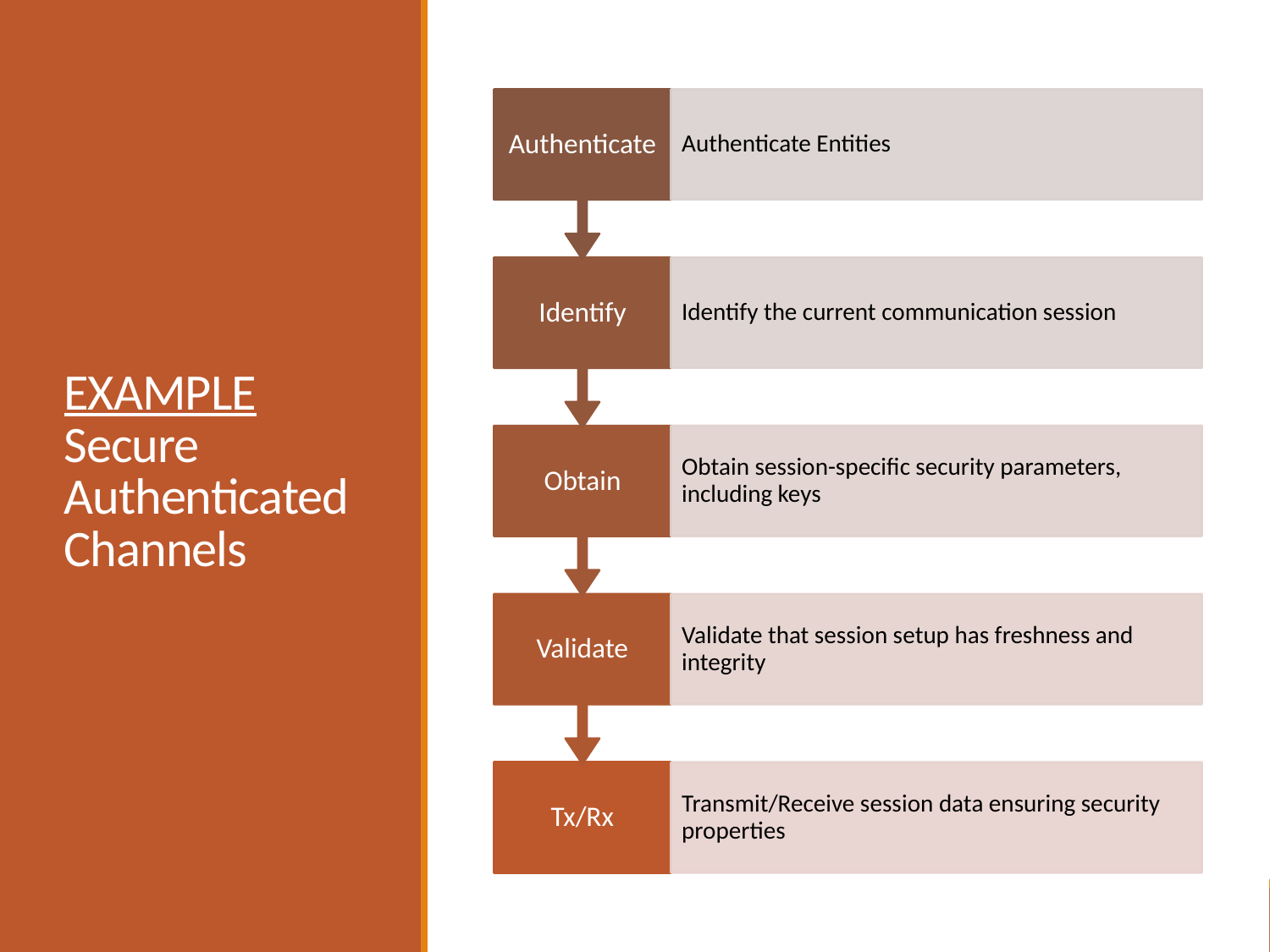

# EXAMPLE Secure Authenticated Channels
Tx/Rx
Transmit/Receive session data ensuring security properties
Validate
Validate that session setup has freshness and integrity
Obtain
Obtain session-specific security parameters, including keys
Identify
Identify the current communication session
Authenticate
Authenticate Entities